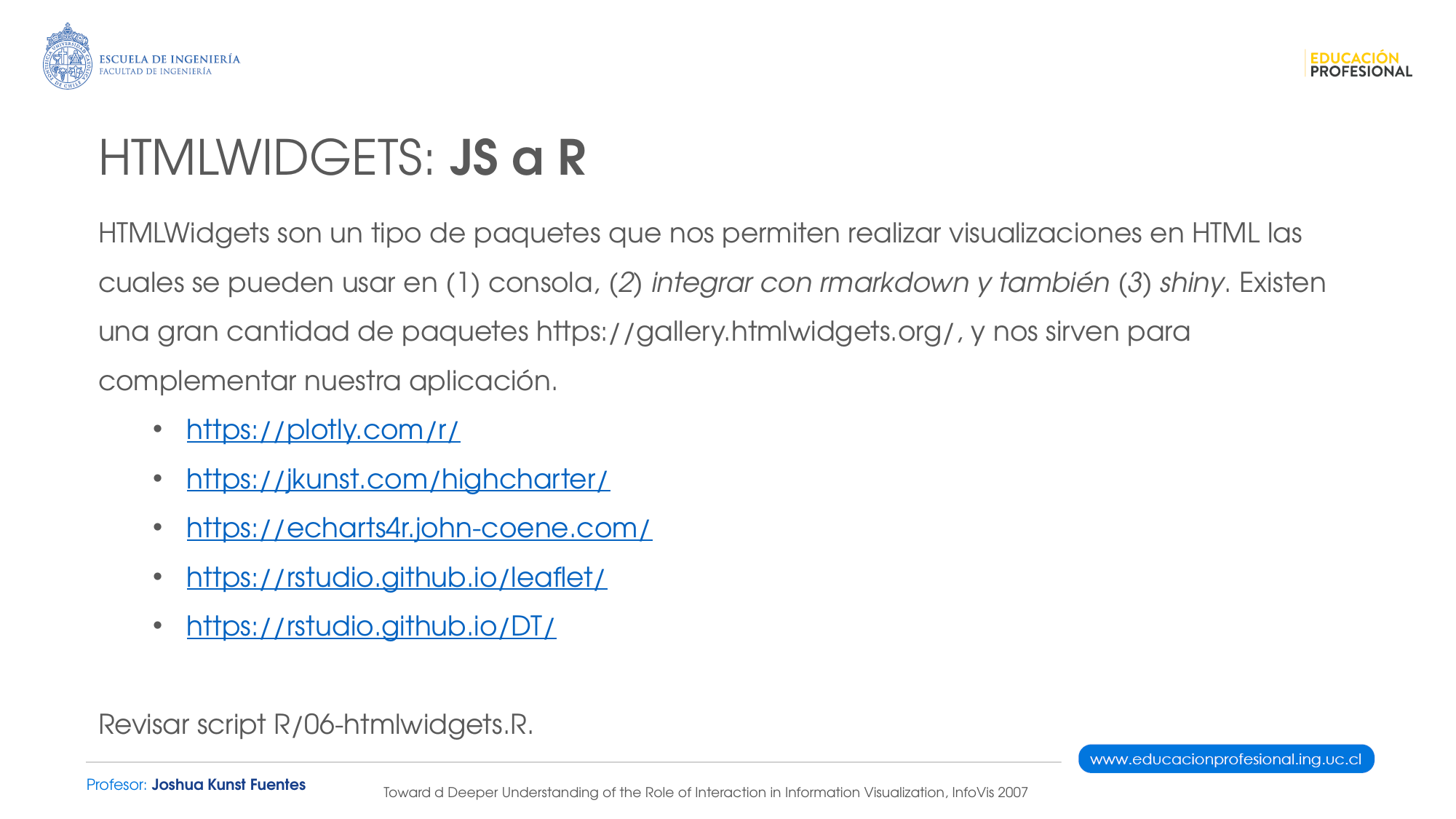

HTMLWIDGETS: JS a R
HTMLWidgets son un tipo de paquetes que nos permiten realizar visualizaciones en HTML las cuales se pueden usar en (1) consola, (2) integrar con rmarkdown y también (3) shiny. Existen una gran cantidad de paquetes https://gallery.htmlwidgets.org/, y nos sirven para complementar nuestra aplicación.
https://plotly.com/r/
https://jkunst.com/highcharter/
https://echarts4r.john-coene.com/
https://rstudio.github.io/leaflet/
https://rstudio.github.io/DT/

Revisar script R/06-htmlwidgets.R.
Toward d Deeper Understanding of the Role of Interaction in Information Visualization, InfoVis 2007